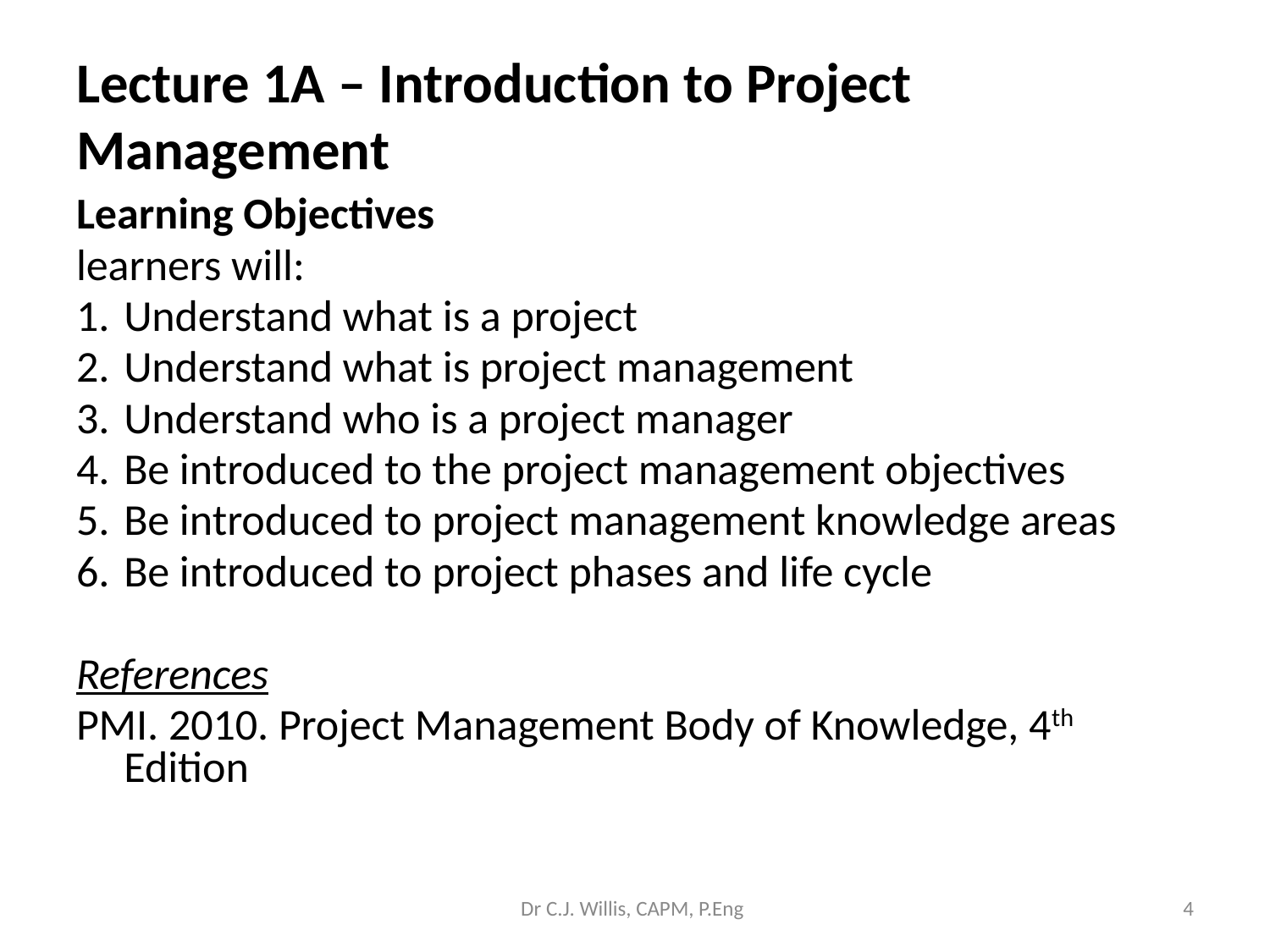

# Lecture 1A – Introduction to Project Management
Learning Objectives
learners will:
Understand what is a project
Understand what is project management
Understand who is a project manager
Be introduced to the project management objectives
Be introduced to project management knowledge areas
Be introduced to project phases and life cycle

References
PMI. 2010. Project Management Body of Knowledge, 4th Edition
Dr C.J. Willis, CAPM, P.Eng
4